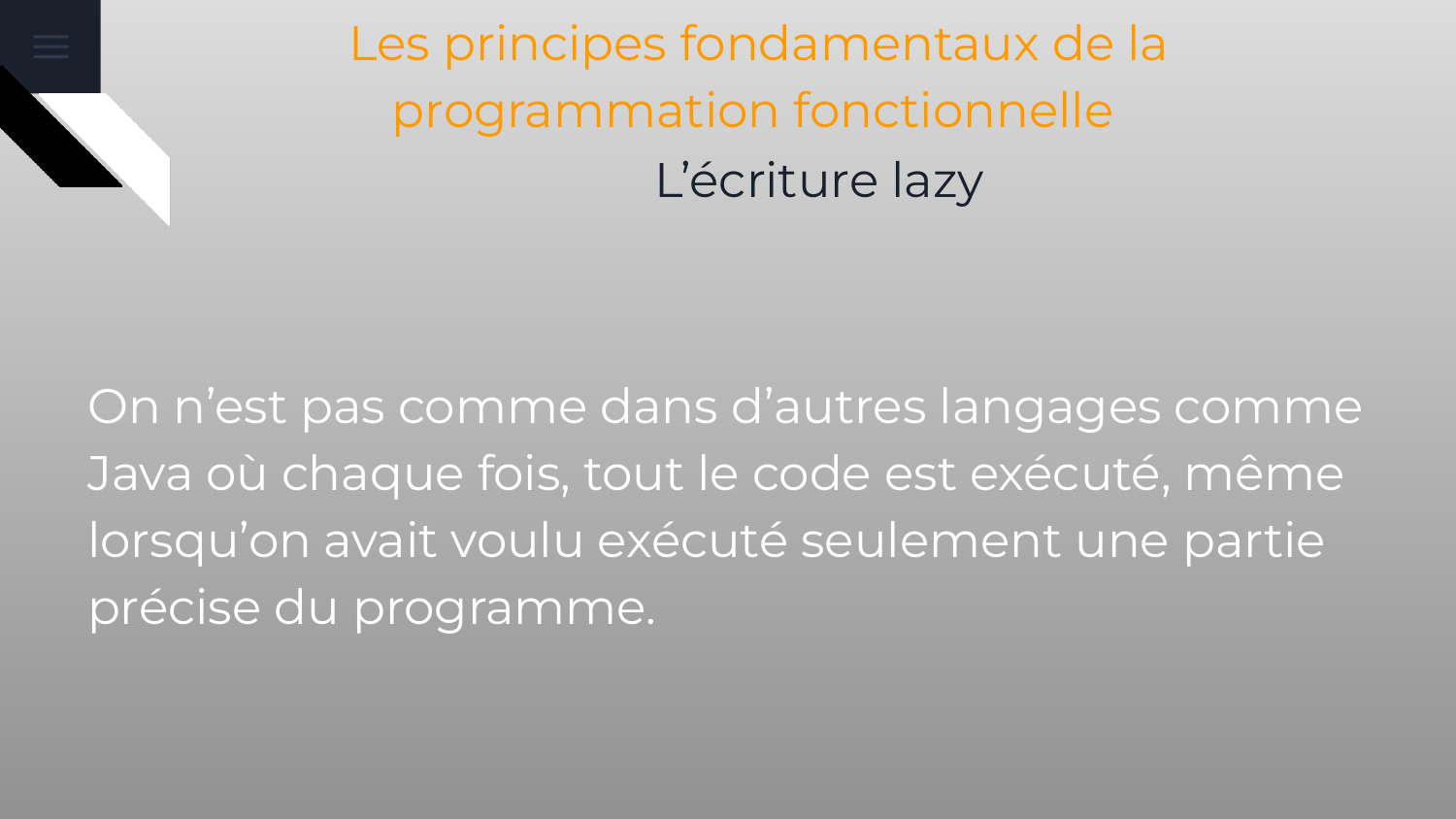

# Les principes fondamentaux de la programmation fonctionnelle

 L’écriture lazy
On n’est pas comme dans d’autres langages comme Java où chaque fois, tout le code est exécuté, même lorsqu’on avait voulu exécuté seulement une partie précise du programme.